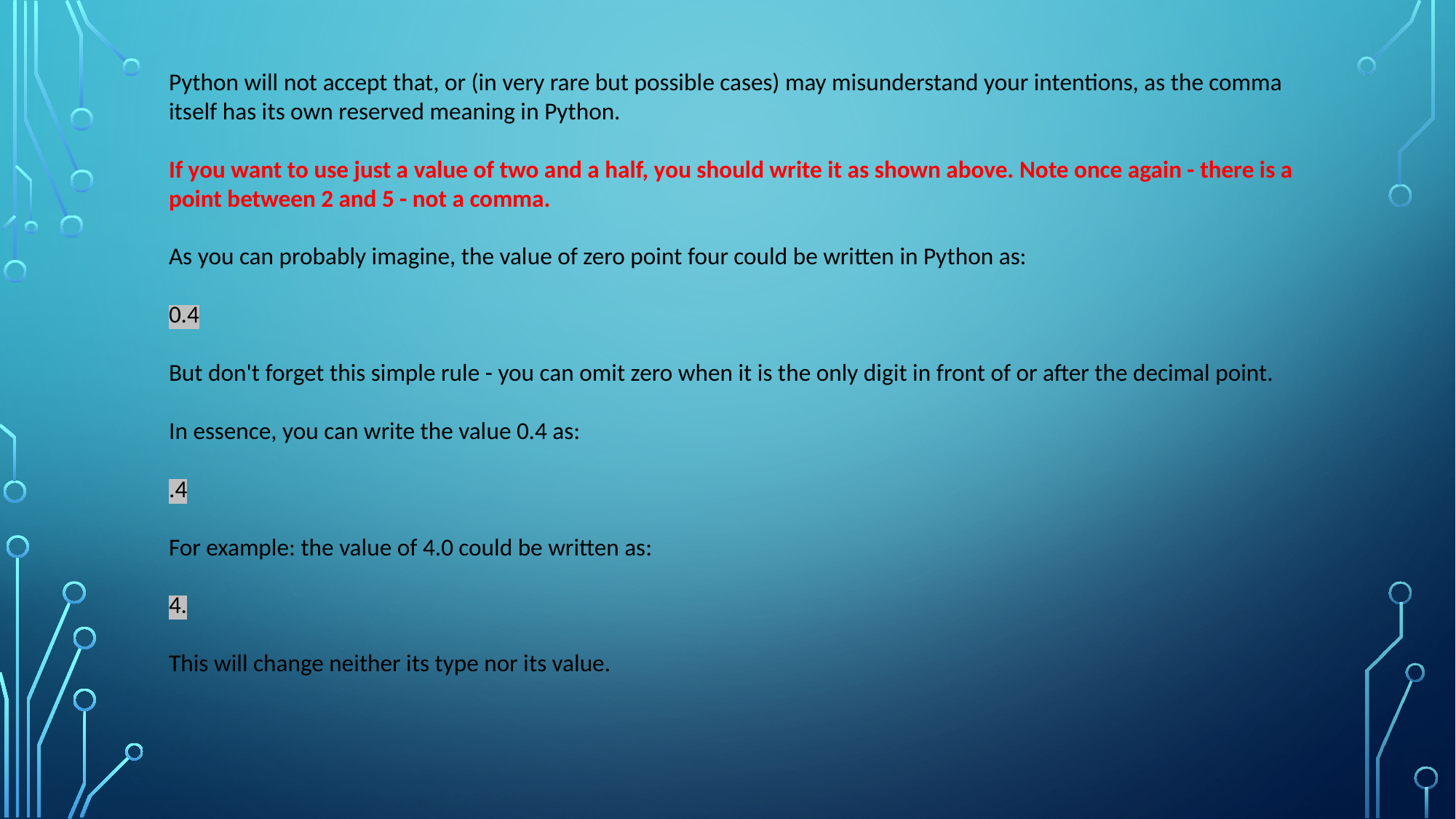

Python will not accept that, or (in very rare but possible cases) may misunderstand your intentions, as the comma itself has its own reserved meaning in Python.

If you want to use just a value of two and a half, you should write it as shown above. Note once again - there is a point between 2 and 5 - not a comma.

As you can probably imagine, the value of zero point four could be written in Python as:

0.4

But don't forget this simple rule - you can omit zero when it is the only digit in front of or after the decimal point.

In essence, you can write the value 0.4 as:

.4

For example: the value of 4.0 could be written as:

4.

This will change neither its type nor its value.